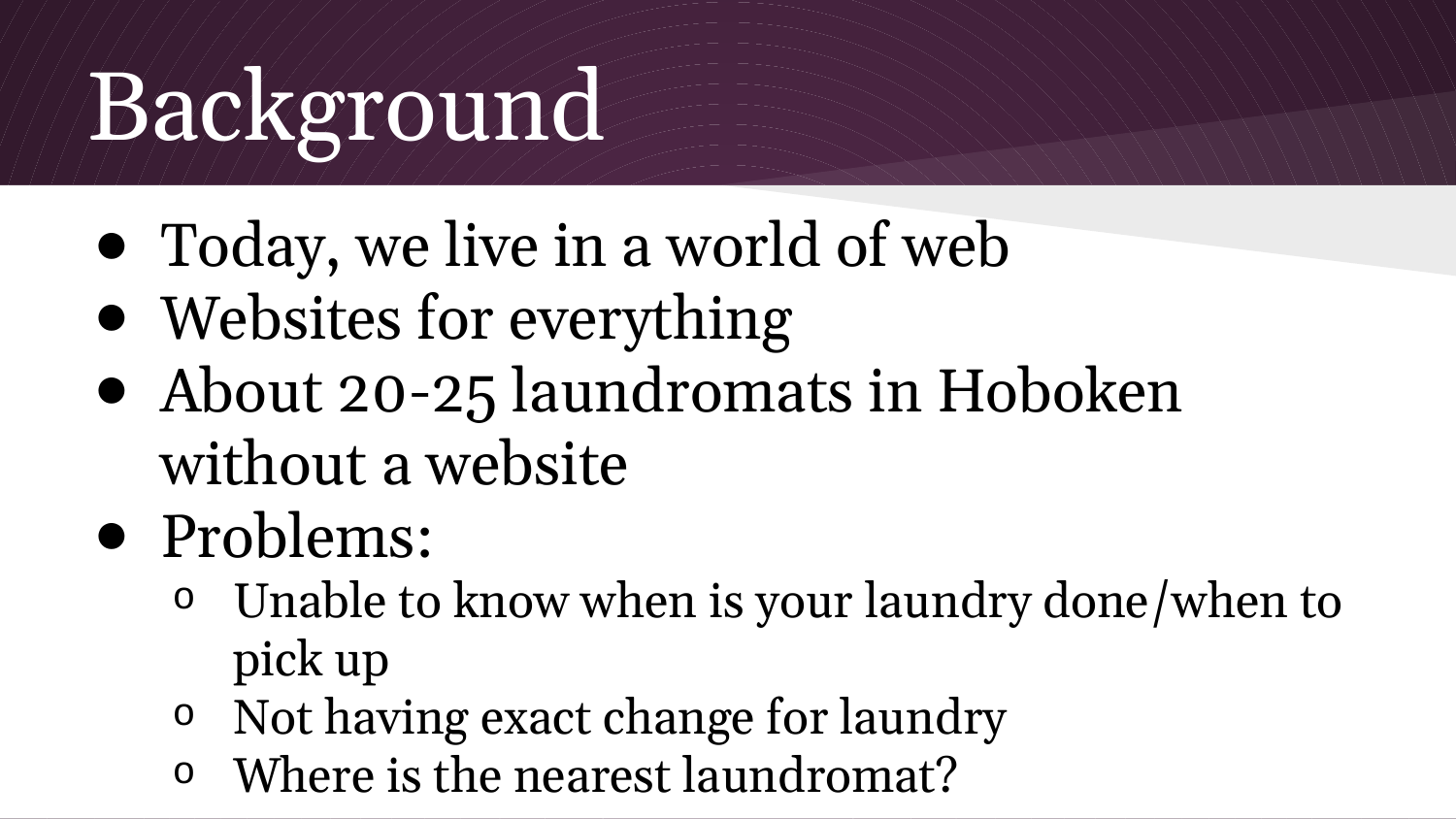

# Background
Today, we live in a world of web
Websites for everything
About 20-25 laundromats in Hoboken without a website
Problems:
Unable to know when is your laundry done/when to pick up
Not having exact change for laundry
Where is the nearest laundromat?